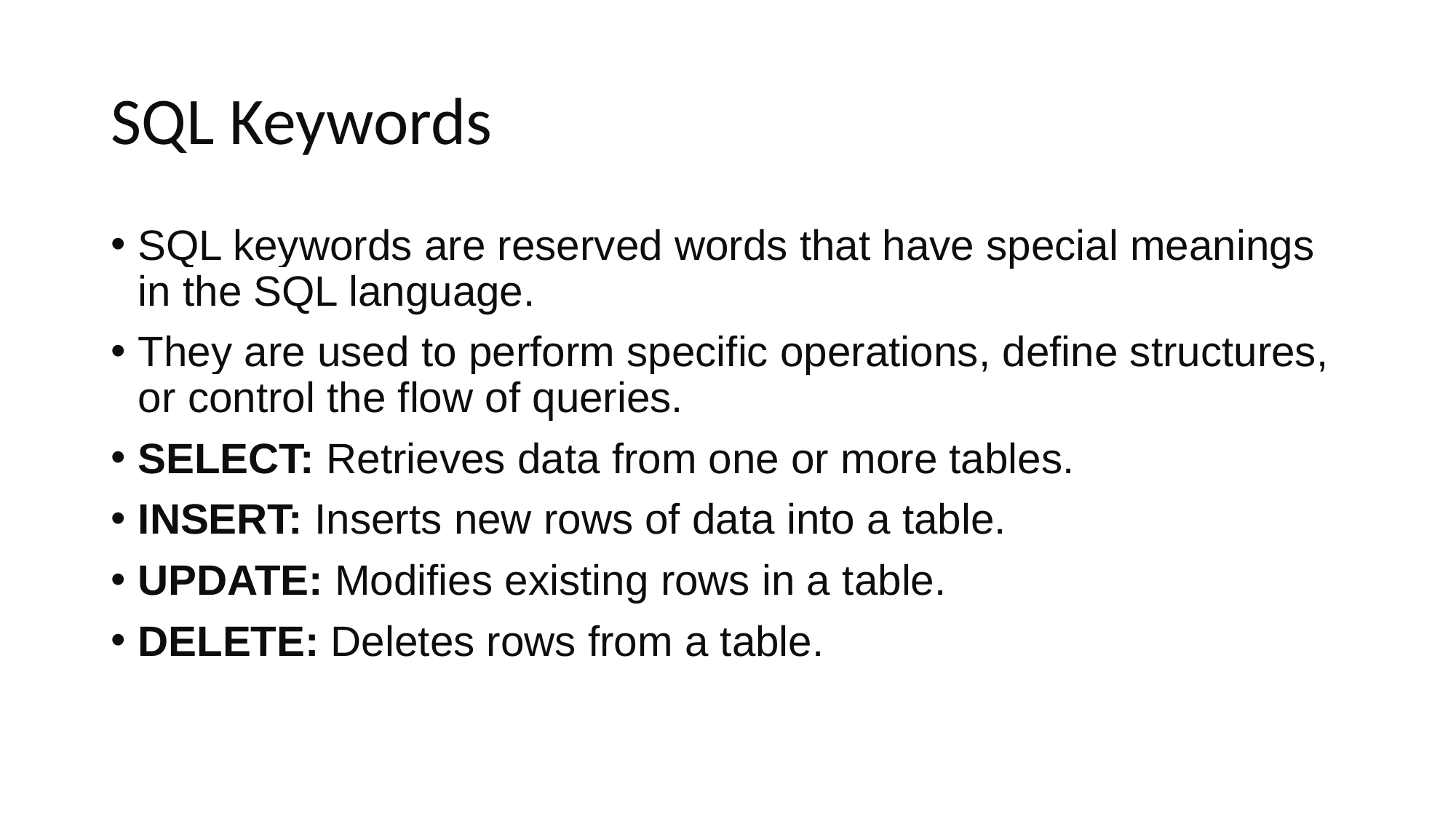

# SQL Keywords
SQL keywords are reserved words that have special meanings in the SQL language.
They are used to perform specific operations, define structures, or control the flow of queries.
SELECT: Retrieves data from one or more tables.
INSERT: Inserts new rows of data into a table.
UPDATE: Modifies existing rows in a table.
DELETE: Deletes rows from a table.